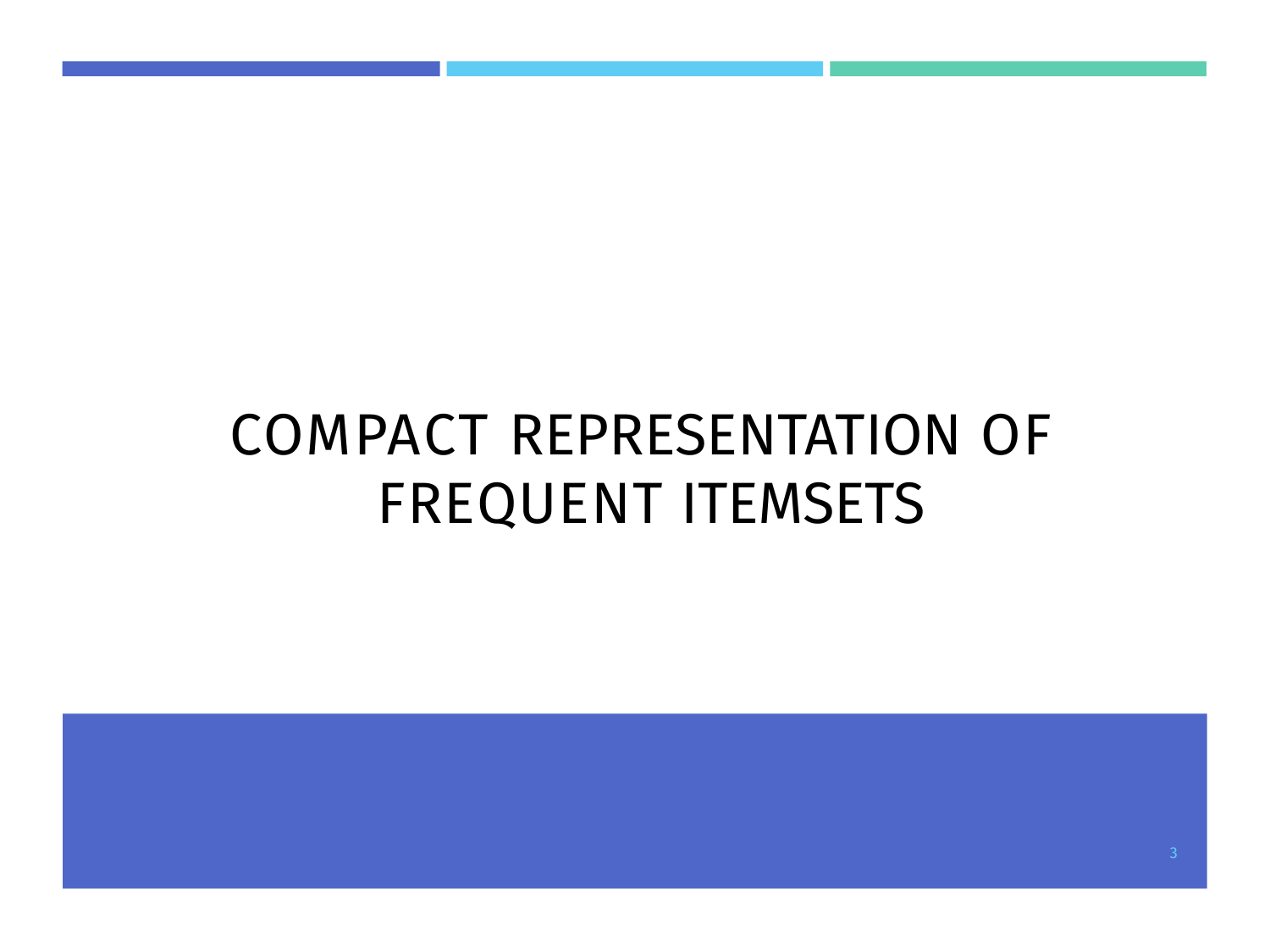

# COMPACT REPRESENTATION OF FREQUENT ITEMSETS
3